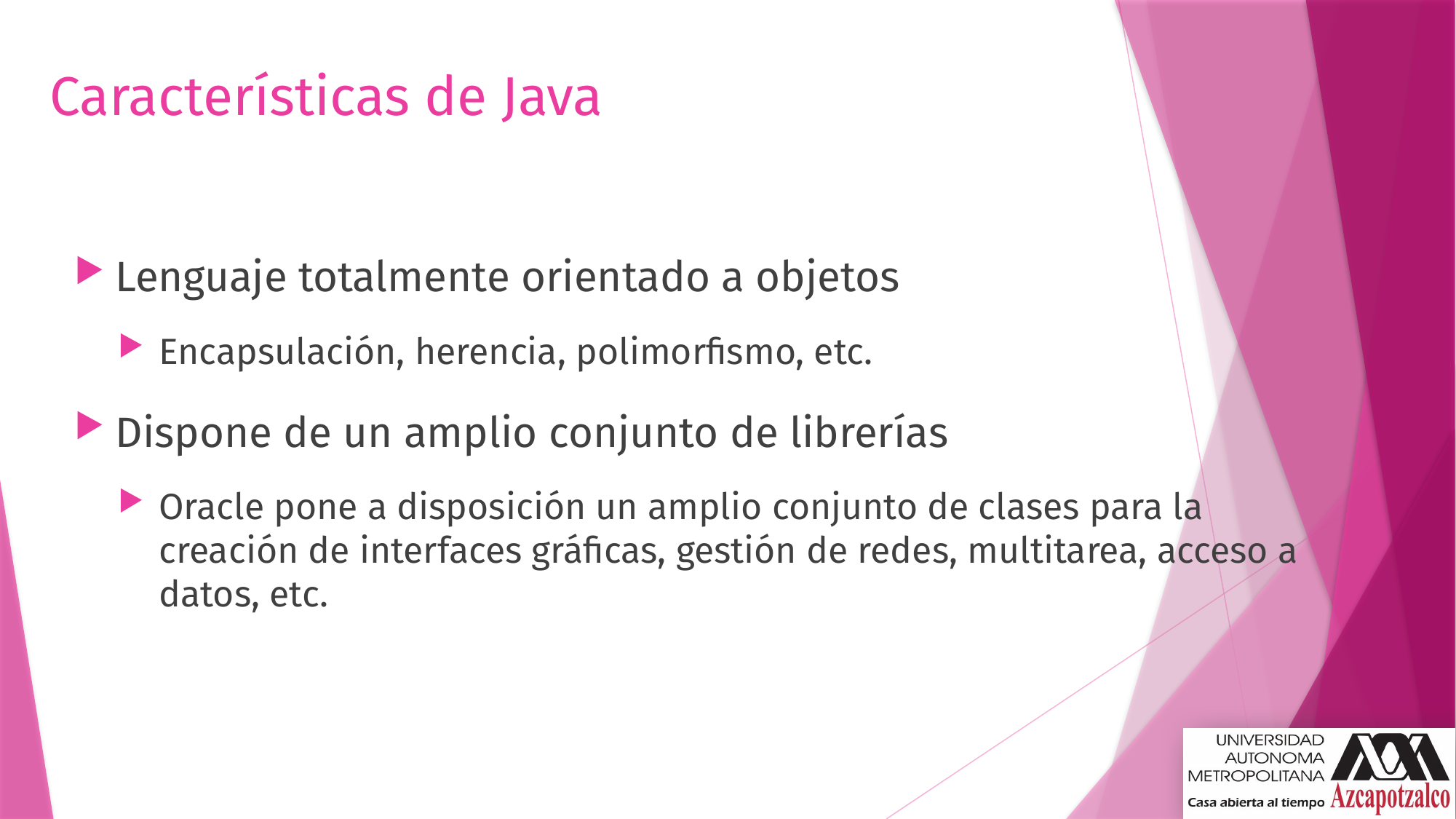

# Características de Java
Lenguaje totalmente orientado a objetos
Encapsulación, herencia, polimorfismo, etc.
Dispone de un amplio conjunto de librerías
Oracle pone a disposición un amplio conjunto de clases para la creación de interfaces gráficas, gestión de redes, multitarea, acceso a datos, etc.
4